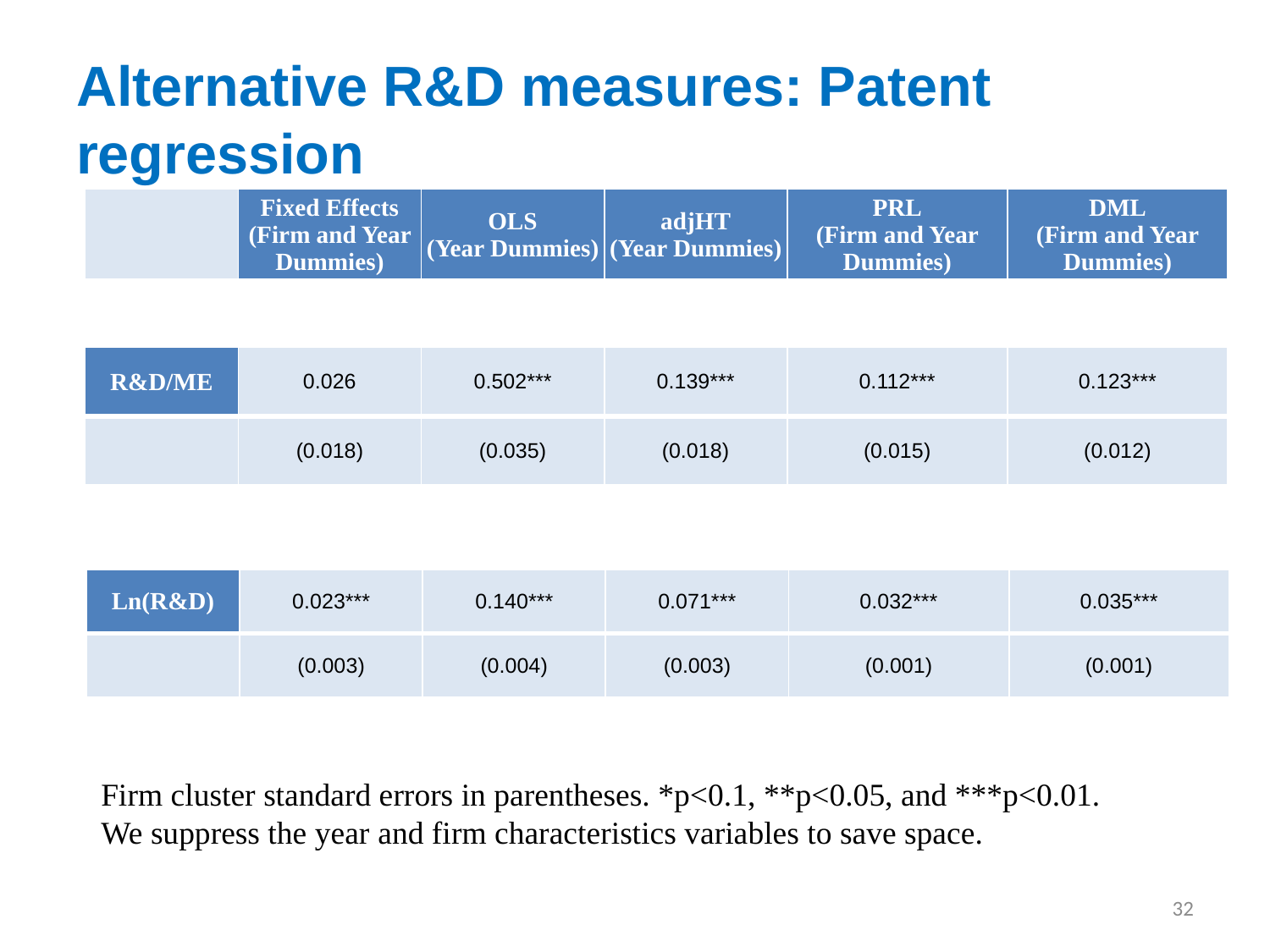

# Alternative R&D measures: Patent regression
|  | Fixed Effects (Firm and Year Dummies) | OLS (Year Dummies) | adjHT (Year Dummies) | PRL (Firm and Year Dummies) | DML (Firm and Year Dummies) |
| --- | --- | --- | --- | --- | --- |
| R&D/ME | 0.026 | 0.502\*\*\* | 0.139\*\*\* | 0.112\*\*\* | 0.123\*\*\* |
| --- | --- | --- | --- | --- | --- |
|  | (0.018) | (0.035) | (0.018) | (0.015) | (0.012) |
| Ln(R&D) | 0.023\*\*\* | 0.140\*\*\* | 0.071\*\*\* | 0.032\*\*\* | 0.035\*\*\* |
| --- | --- | --- | --- | --- | --- |
|  | (0.003) | (0.004) | (0.003) | (0.001) | (0.001) |
Firm cluster standard errors in parentheses. *p<0.1, **p<0.05, and ***p<0.01.
We suppress the year and firm characteristics variables to save space.

32